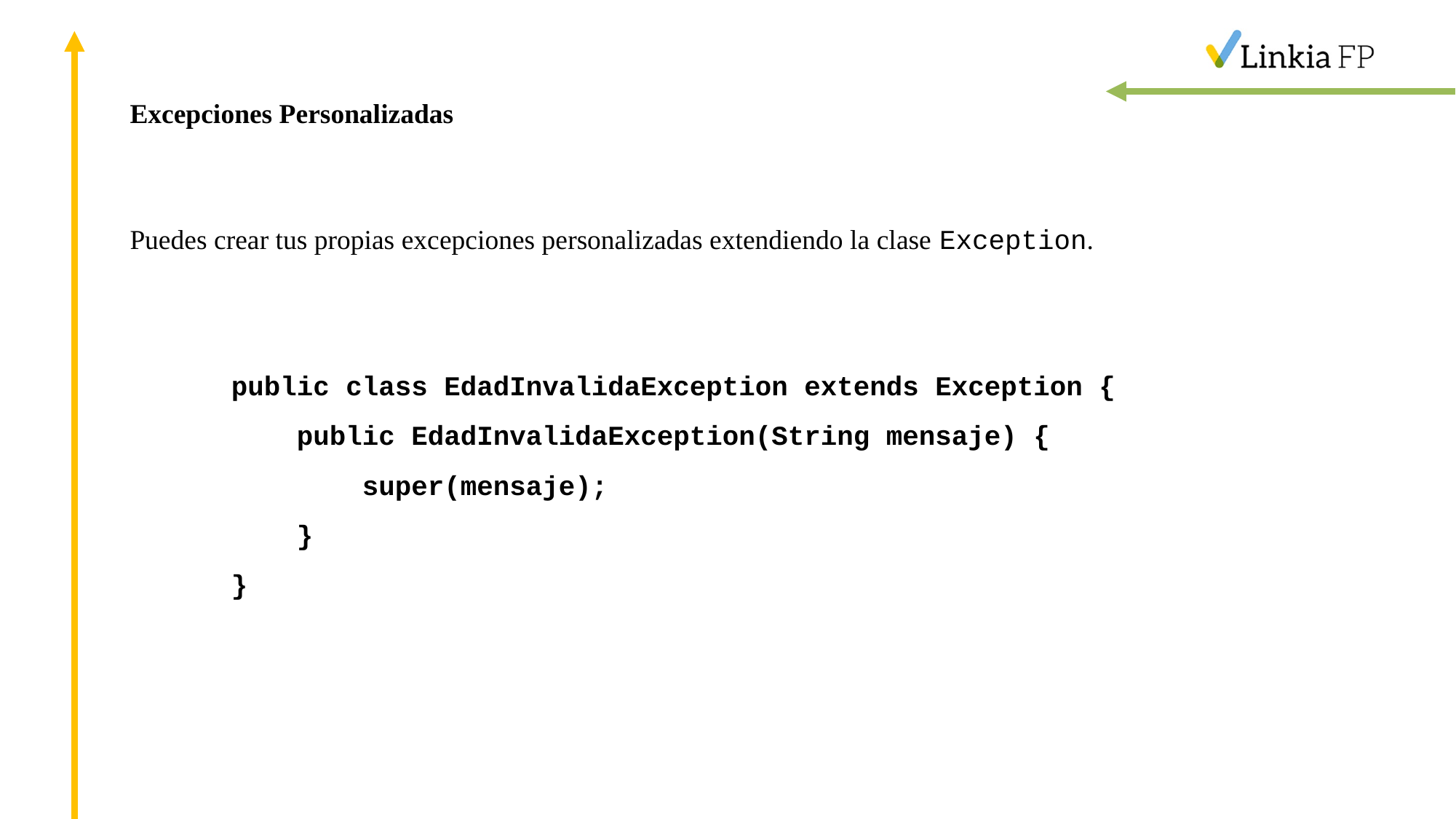

Excepciones Personalizadas
Puedes crear tus propias excepciones personalizadas extendiendo la clase Exception.
public class EdadInvalidaException extends Exception {
    public EdadInvalidaException(String mensaje) {
        super(mensaje);
    }
}